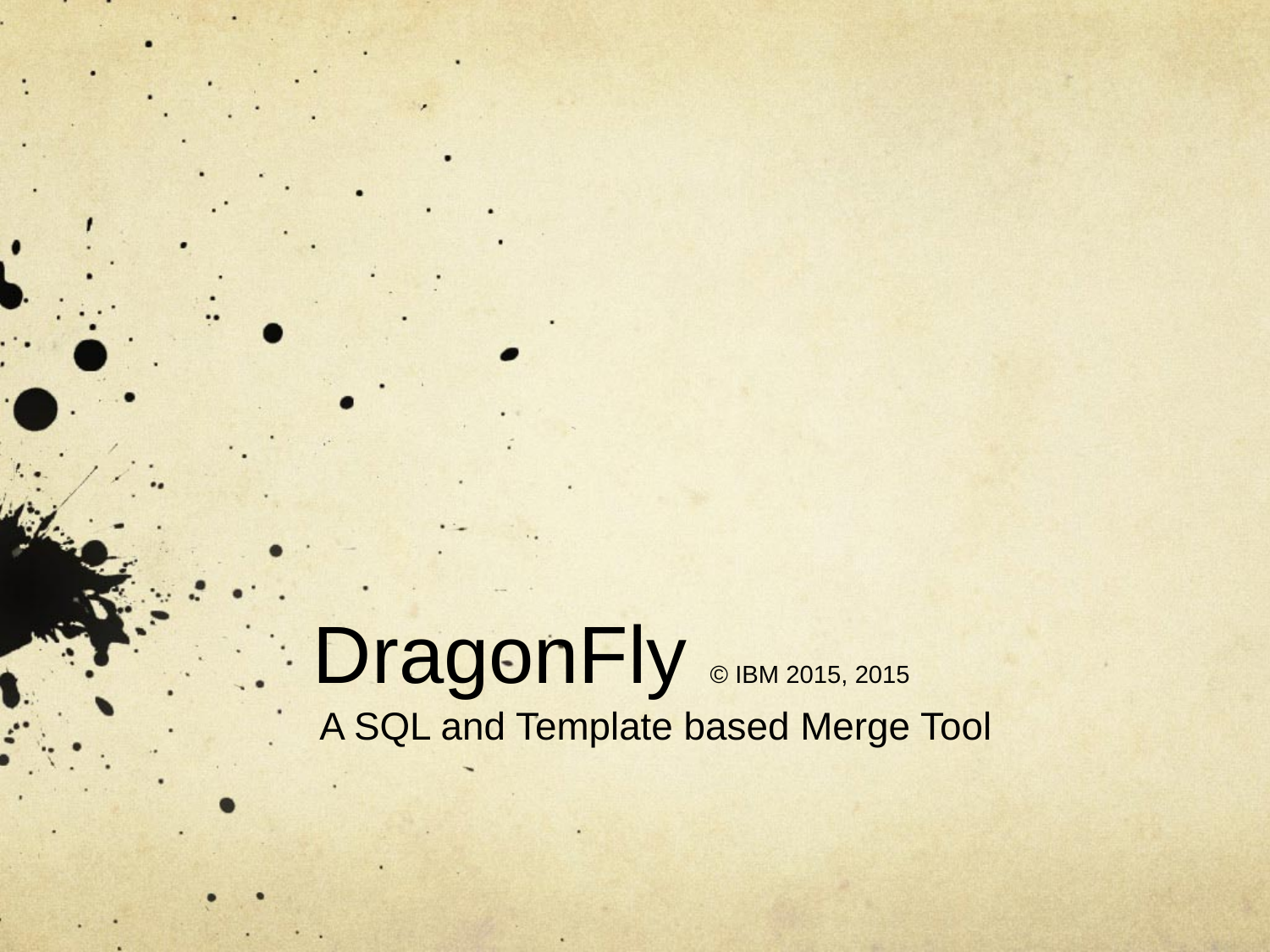

# DragonFly © IBM 2015, 2015
A SQL and Template based Merge Tool